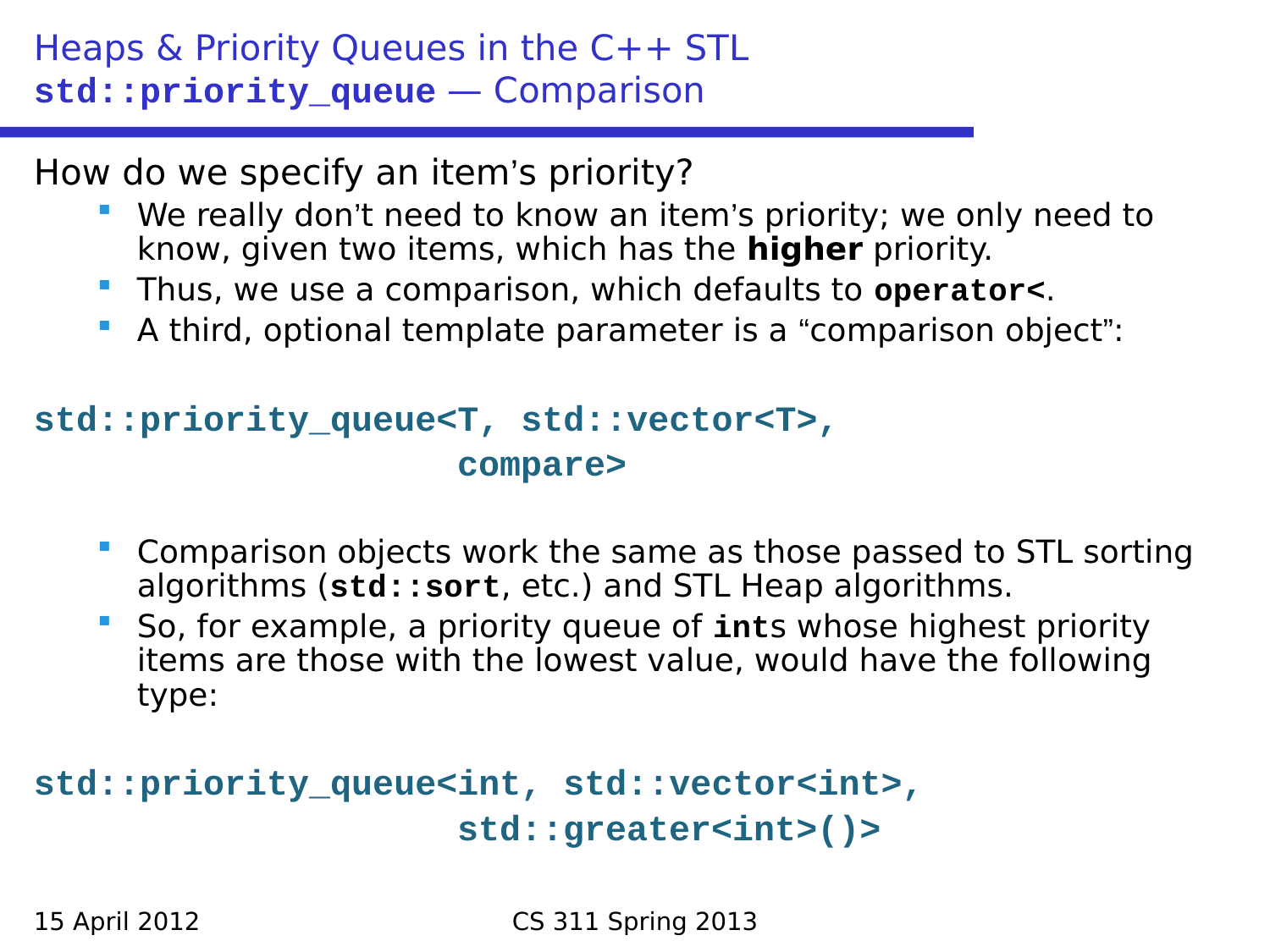

# Heaps & Priority Queues in the C++ STL std::priority_queue — Comparison
How do we specify an item’s priority?
We really don’t need to know an item’s priority; we only need to know, given two items, which has the higher priority.
Thus, we use a comparison, which defaults to operator<.
A third, optional template parameter is a “comparison object”:

std::priority_queue<T, std::vector<T>,
                    compare>

Comparison objects work the same as those passed to STL sorting algorithms (std::sort, etc.) and STL Heap algorithms.
So, for example, a priority queue of ints whose highest priority items are those with the lowest value, would have the following type:

std::priority_queue<int, std::vector<int>,
                    std::greater<int>()>
15 April 2012
CS 311 Spring 2013